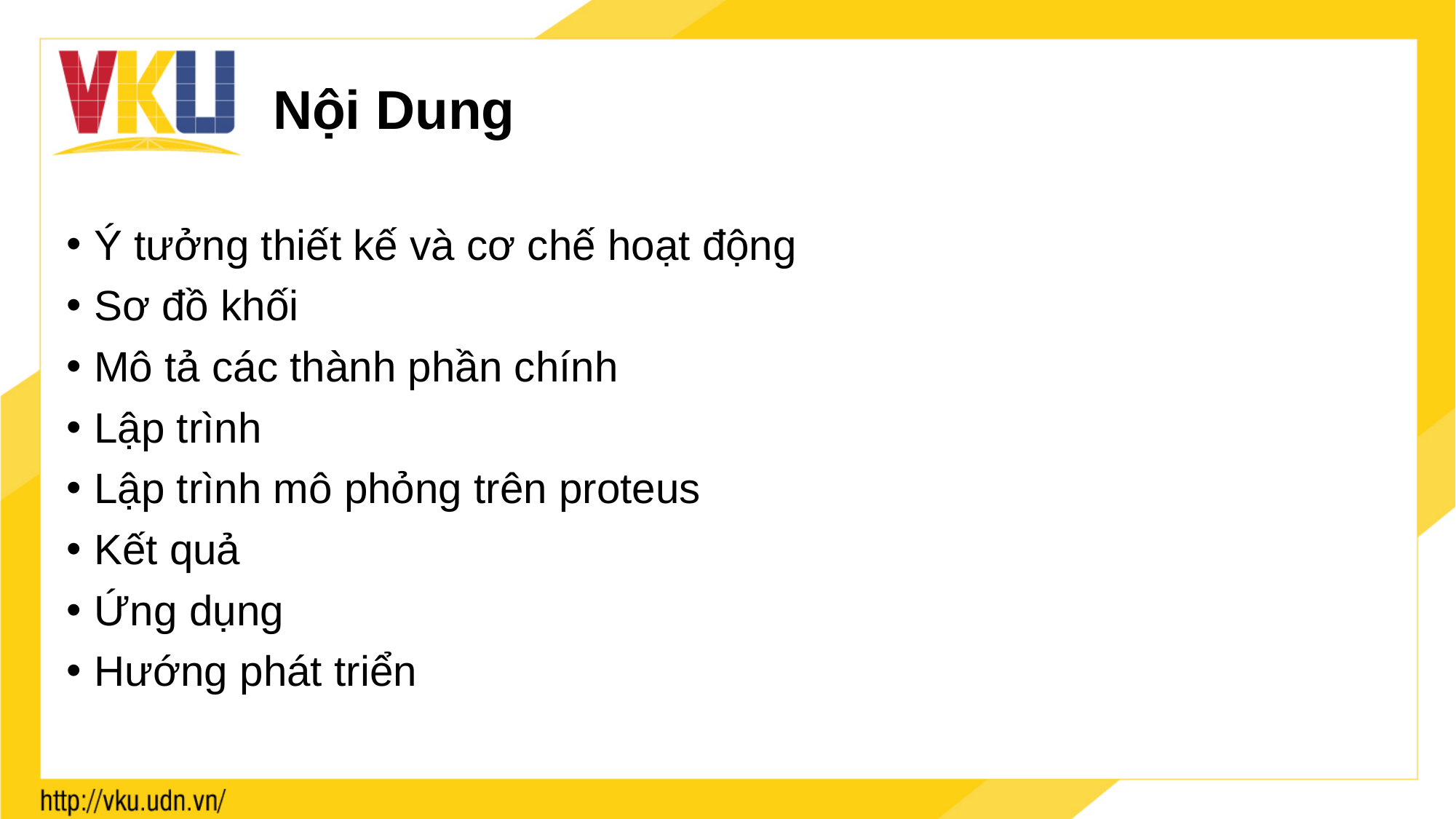

# Nội Dung
Ý tưởng thiết kế và cơ chế hoạt động
Sơ đồ khối
Mô tả các thành phần chính
Lập trình
Lập trình mô phỏng trên proteus
Kết quả
Ứng dụng
Hướng phát triển